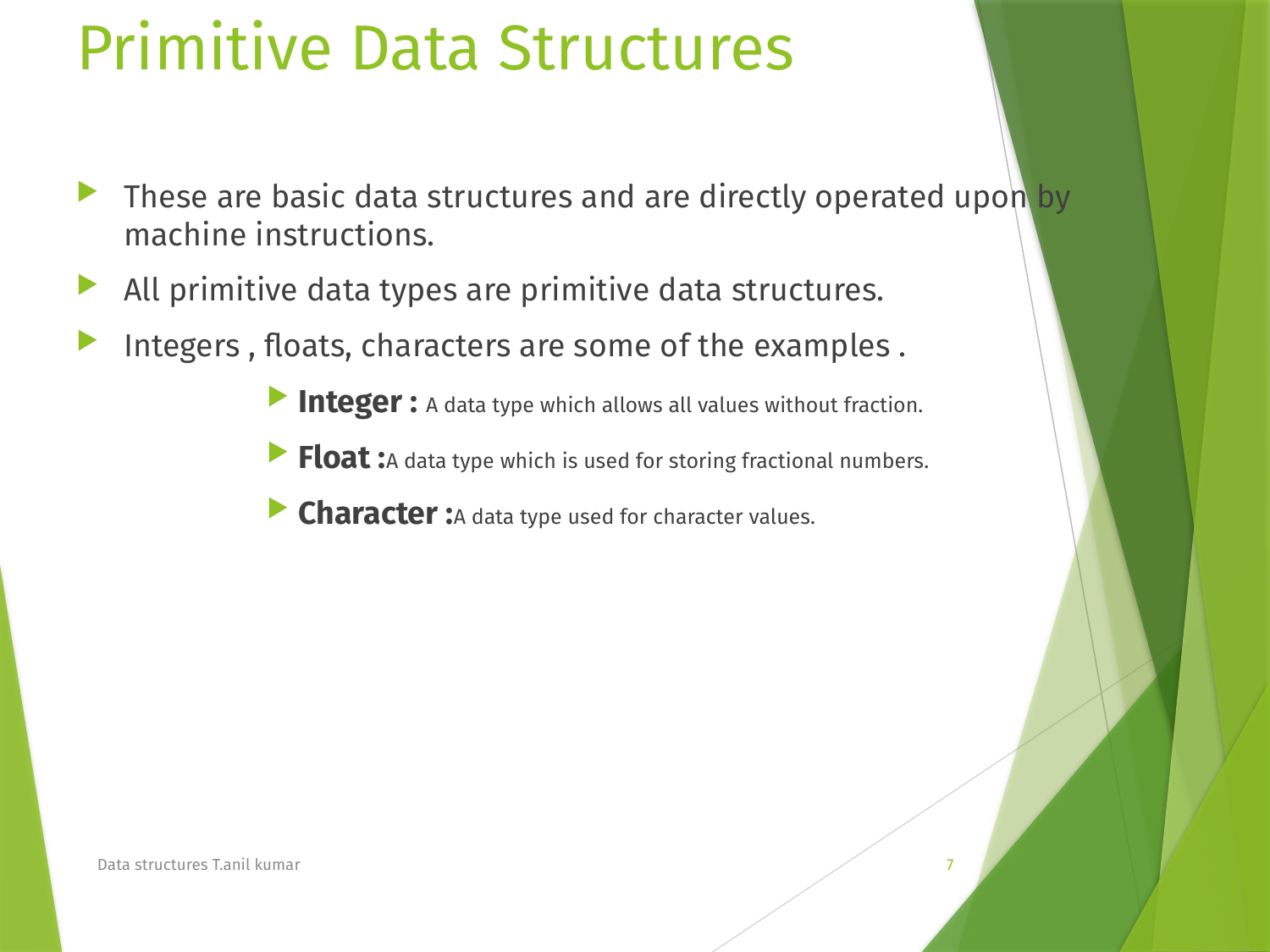

# Primitive Data Structures
These are basic data structures and are directly operated upon by machine instructions.
All primitive data types are primitive data structures.
Integers , floats, characters are some of the examples .
Integer : A data type which allows all values without fraction.
Float :A data type which is used for storing fractional numbers.
Character :A data type used for character values.
Data structures T.anil kumar
7